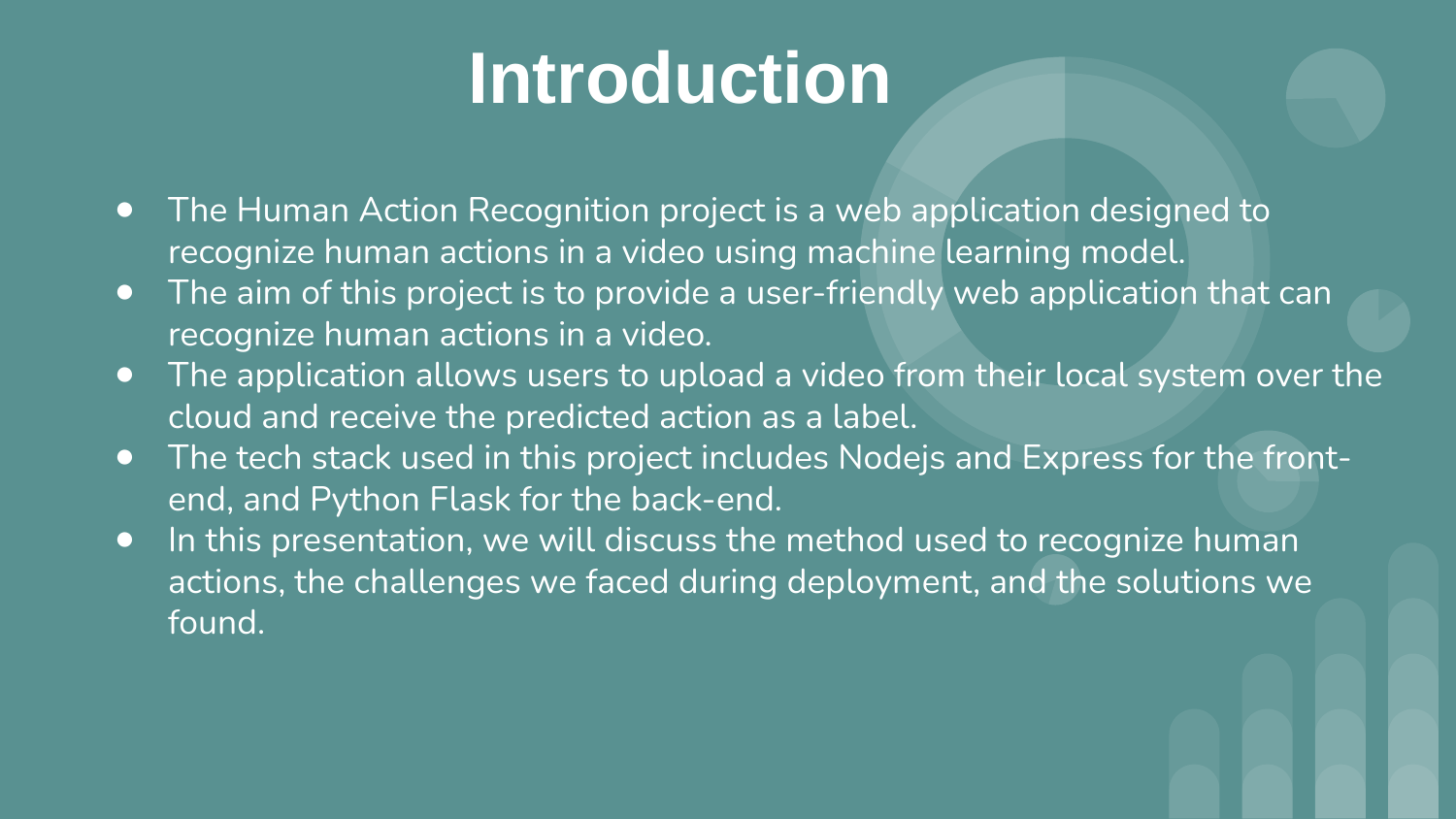

# Introduction
The Human Action Recognition project is a web application designed to recognize human actions in a video using machine learning model.
The aim of this project is to provide a user-friendly web application that can recognize human actions in a video.
The application allows users to upload a video from their local system over the cloud and receive the predicted action as a label.
The tech stack used in this project includes Nodejs and Express for the front-end, and Python Flask for the back-end.
In this presentation, we will discuss the method used to recognize human actions, the challenges we faced during deployment, and the solutions we found.